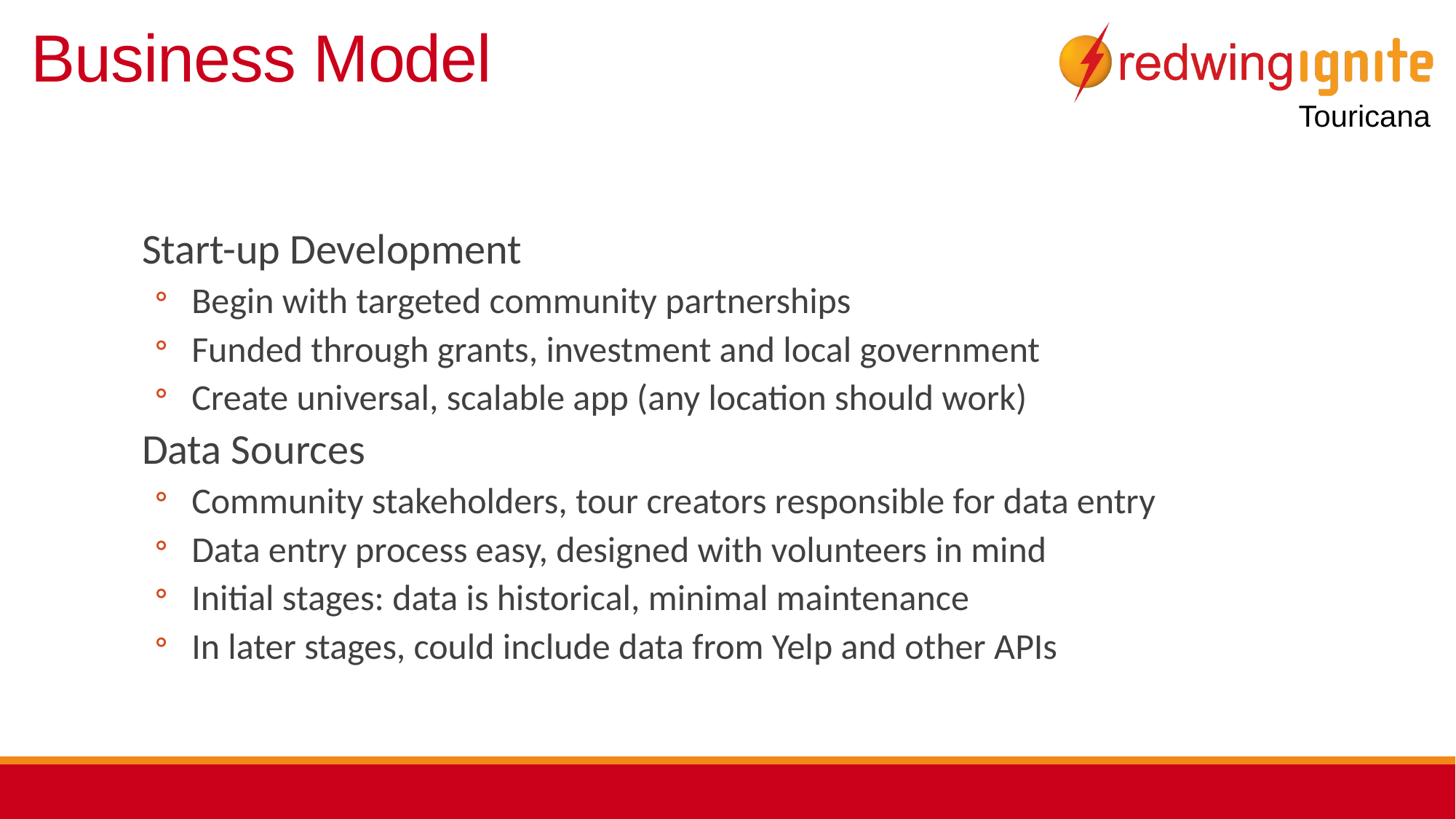

# Business Model
Start-up Development
Begin with targeted community partnerships
Funded through grants, investment and local government
Create universal, scalable app (any location should work)
Data Sources
Community stakeholders, tour creators responsible for data entry
Data entry process easy, designed with volunteers in mind
Initial stages: data is historical, minimal maintenance
In later stages, could include data from Yelp and other APIs